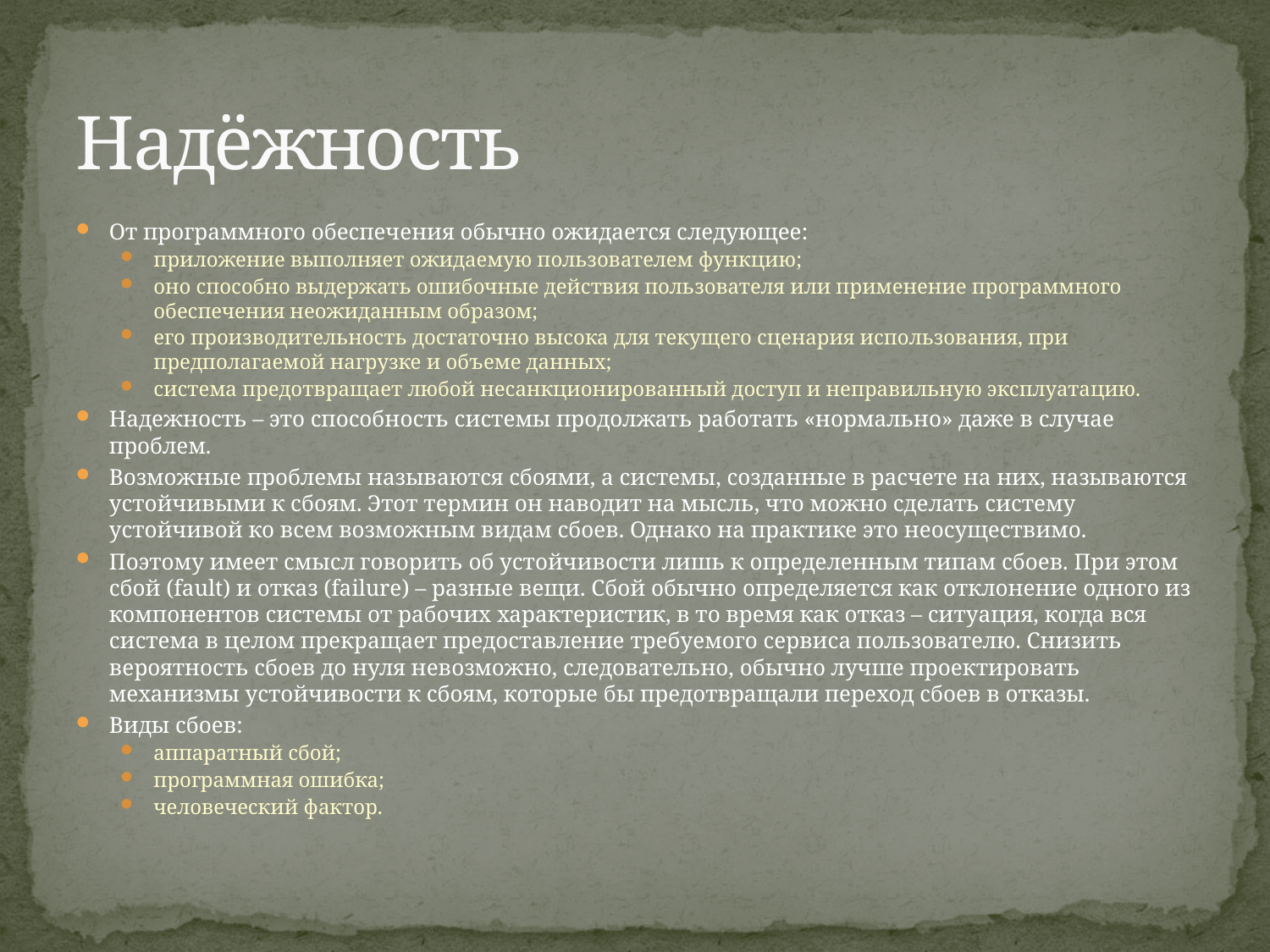

# Надёжность
От программного обеспечения обычно ожидается следующее:
приложение выполняет ожидаемую пользователем функцию;
оно способно выдержать ошибочные действия пользователя или применение программного обеспечения неожиданным образом;
его производительность достаточно высока для текущего сценария использования, при предполагаемой нагрузке и объеме данных;
система предотвращает любой несанкционированный доступ и неправильную эксплуатацию.
Надежность – это способность системы продолжать работать «нормально» даже в случае проблем.
Возможные проблемы называются сбоями, а системы, созданные в расчете на них, называются устойчивыми к сбоям. Этот термин он наводит на мысль, что можно сделать систему устойчивой ко всем возможным видам сбоев. Однако на практике это неосуществимо.
Поэтому имеет смысл говорить об устойчивости лишь к определенным типам сбоев. При этом сбой (fault) и отказ (failure) – разные вещи. Сбой обычно определяется как отклонение одного из компонентов системы от рабочих характеристик, в то время как отказ – ситуация, когда вся система в целом прекращает предоставление требуемого сервиса пользователю. Снизить вероятность сбоев до нуля невозможно, следовательно, обычно лучше проектировать механизмы устойчивости к сбоям, которые бы предотвращали переход сбоев в отказы.
Виды сбоев:
аппаратный сбой;
программная ошибка;
человеческий фактор.